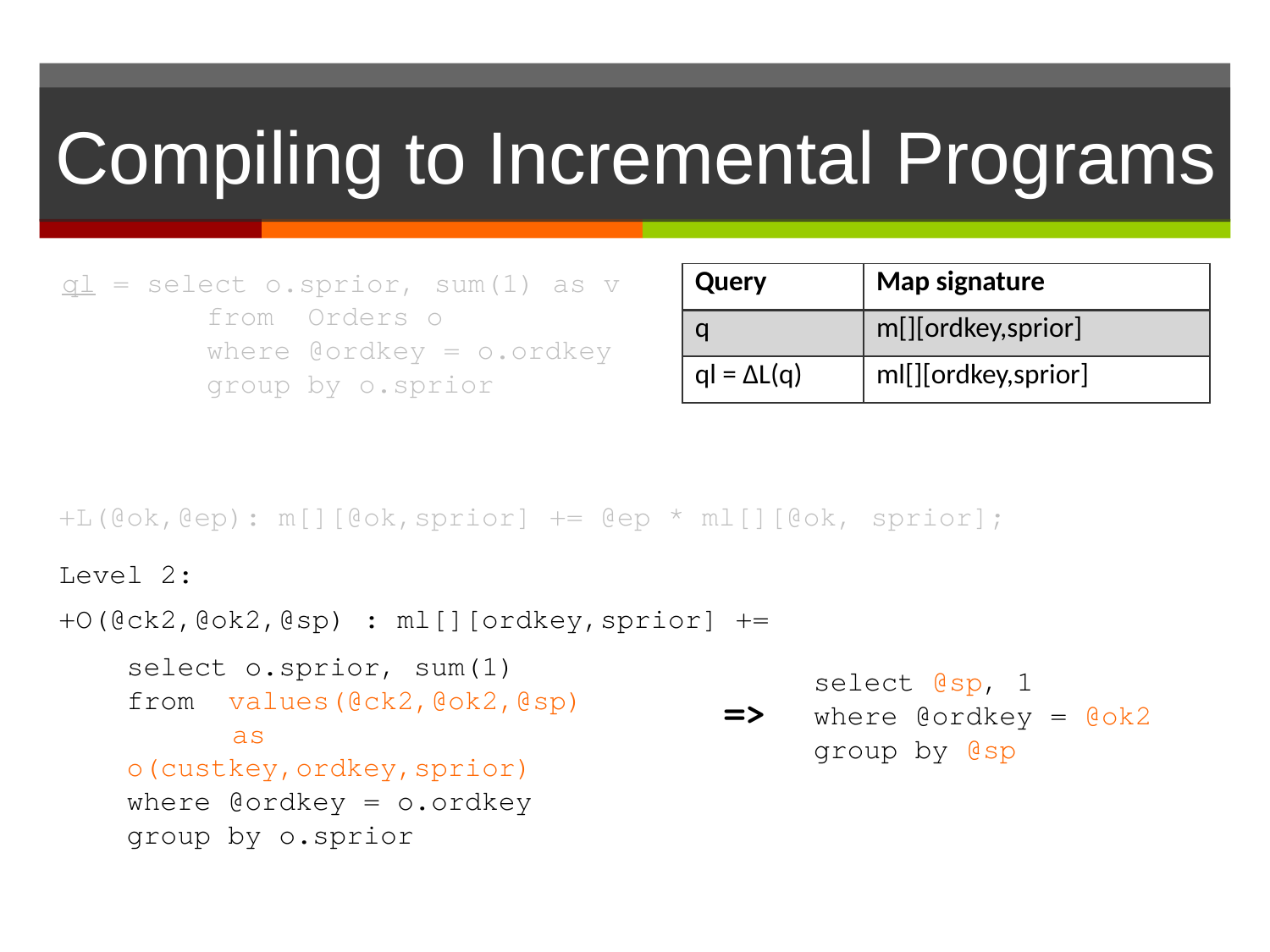

# Compiling to Incremental Programs
ql = select o.sprior, sum(1) as v
	 from  Orders o
	 where @ordkey = o.ordkey
	 group by o.sprior
| Query | Map signature |
| --- | --- |
| q | m[][ordkey,sprior] |
| ql = ∆L(q) | ml[][ordkey,sprior] |
+L(@ok,@ep): m[][@ok,sprior] += @ep * ml[][@ok, sprior];
Level 2:
+O(@ck2,@ok2,@sp) : ml[][ordkey,sprior] +=
select o.sprior, sum(1)
from  values(@ck2,@ok2,@sp)
	 as o(custkey,ordkey,sprior)
where @ordkey = o.ordkey
group by o.sprior

select @sp, 1
where @ordkey = @ok2
group by @sp

=>